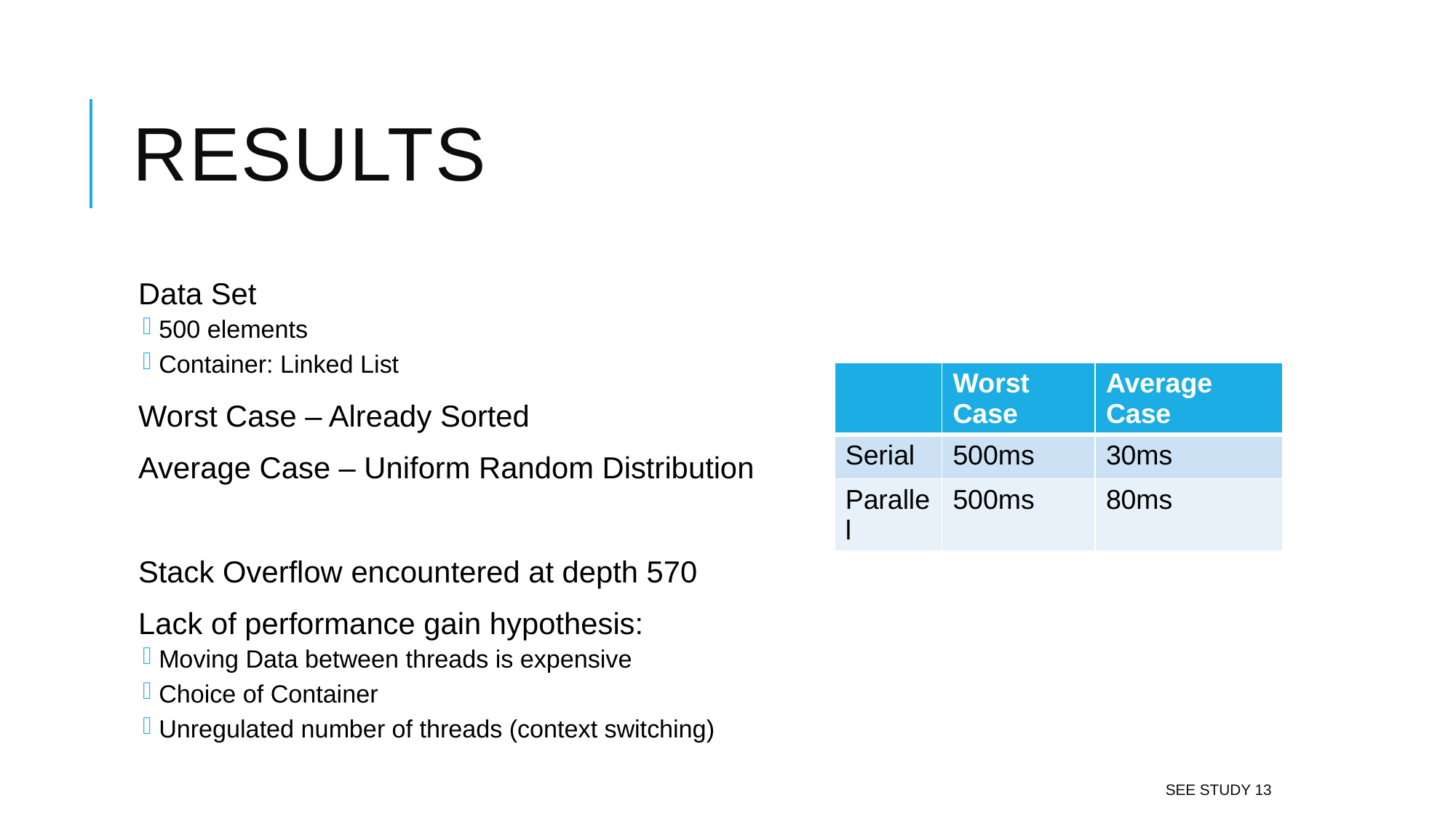

# Results
Data Set
500 elements
Container: Linked List
Worst Case – Already Sorted
Average Case – Uniform Random Distribution

Stack Overflow encountered at depth 570
Lack of performance gain hypothesis:
Moving Data between threads is expensive
Choice of Container
Unregulated number of threads (context switching)
|  | Worst Case | Average Case |
| --- | --- | --- |
| Serial | 500ms | 30ms |
| Parallel | 500ms | 80ms |
See Study 13